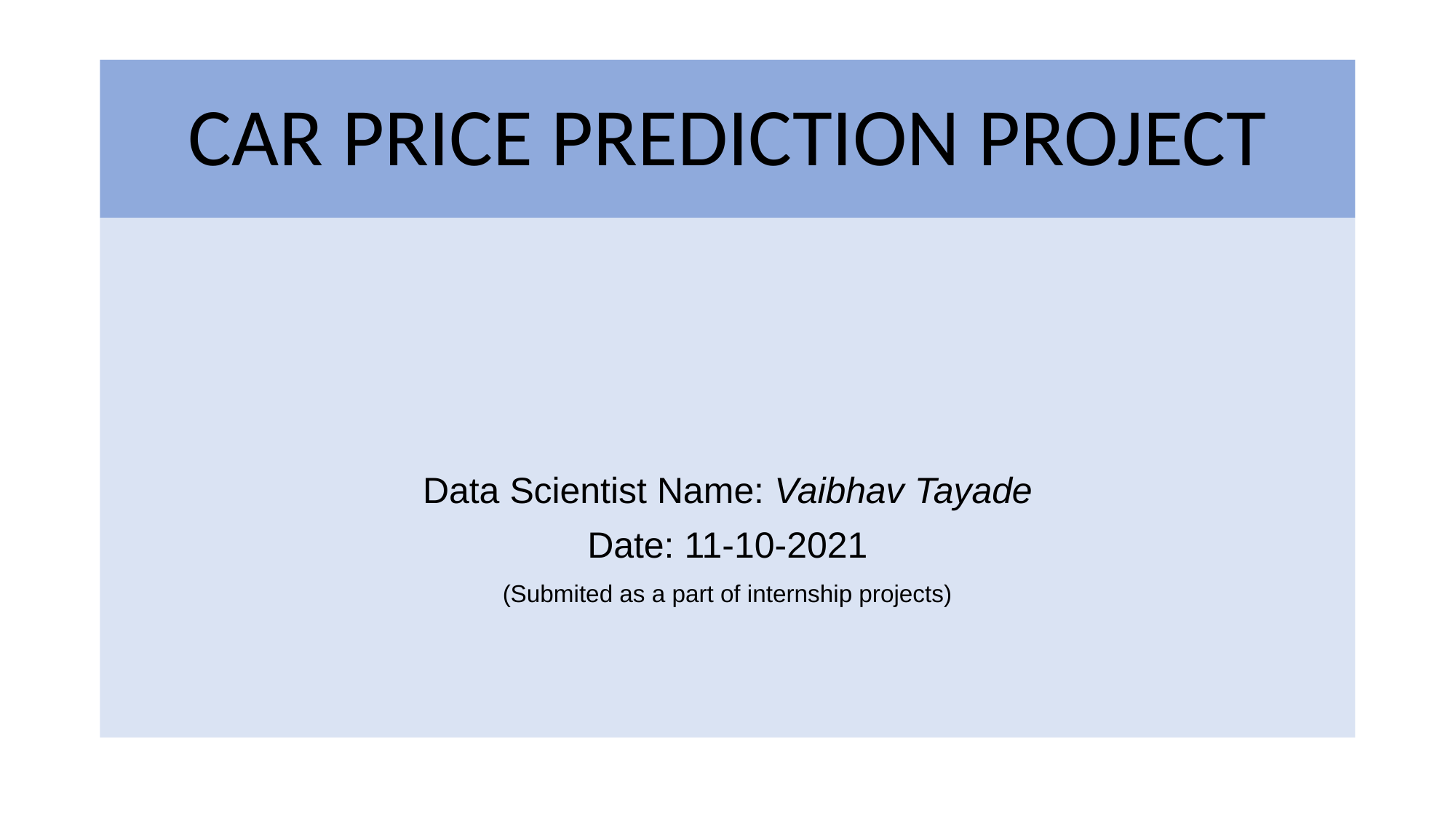

# CAR PRICE PREDICTION PROJECT

Data Scientist Name: Vaibhav Tayade
Date: 11-10-2021
(Submited as a part of internship projects)